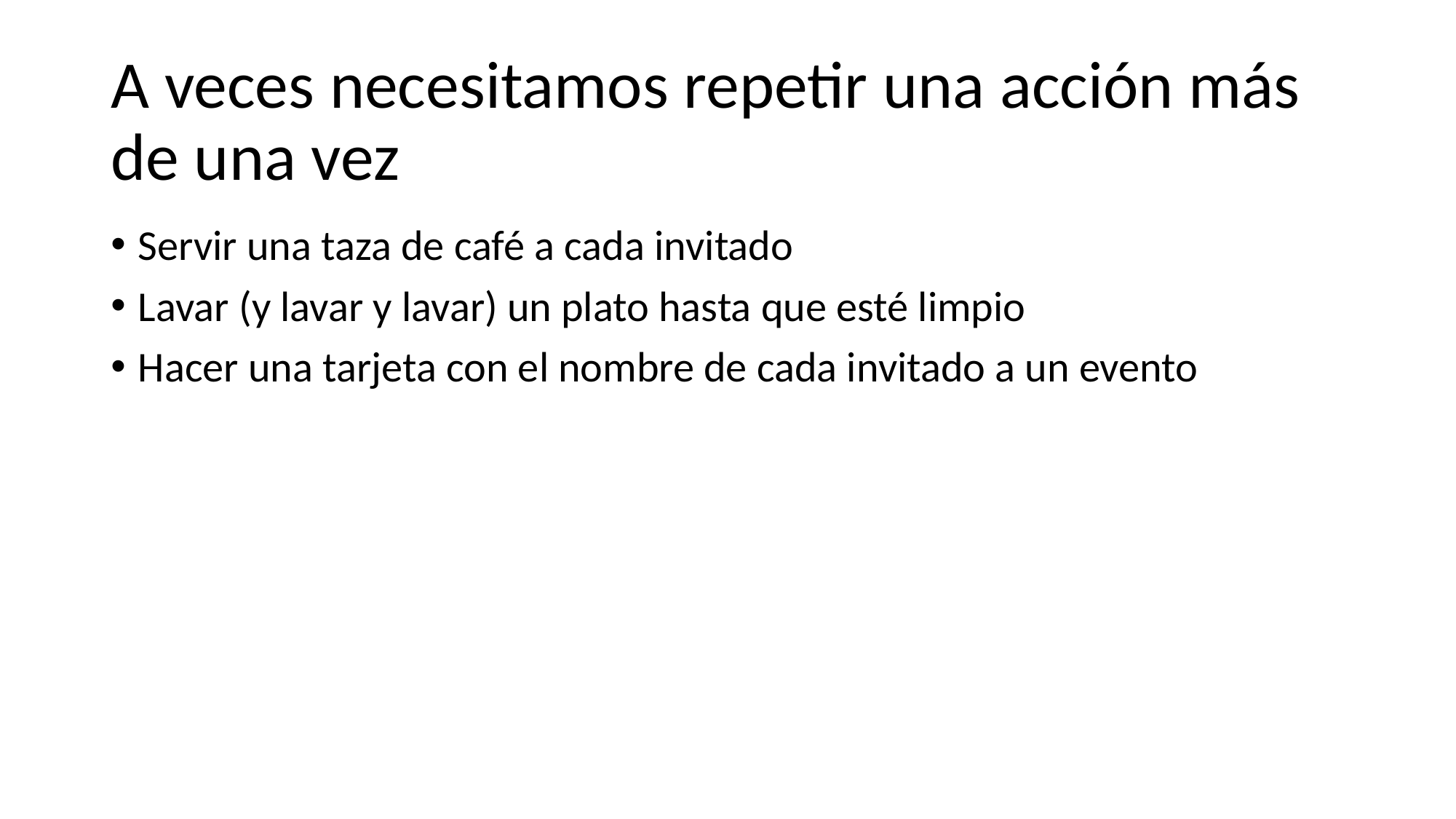

# A veces necesitamos repetir una acción más de una vez
Servir una taza de café a cada invitado
Lavar (y lavar y lavar) un plato hasta que esté limpio
Hacer una tarjeta con el nombre de cada invitado a un evento